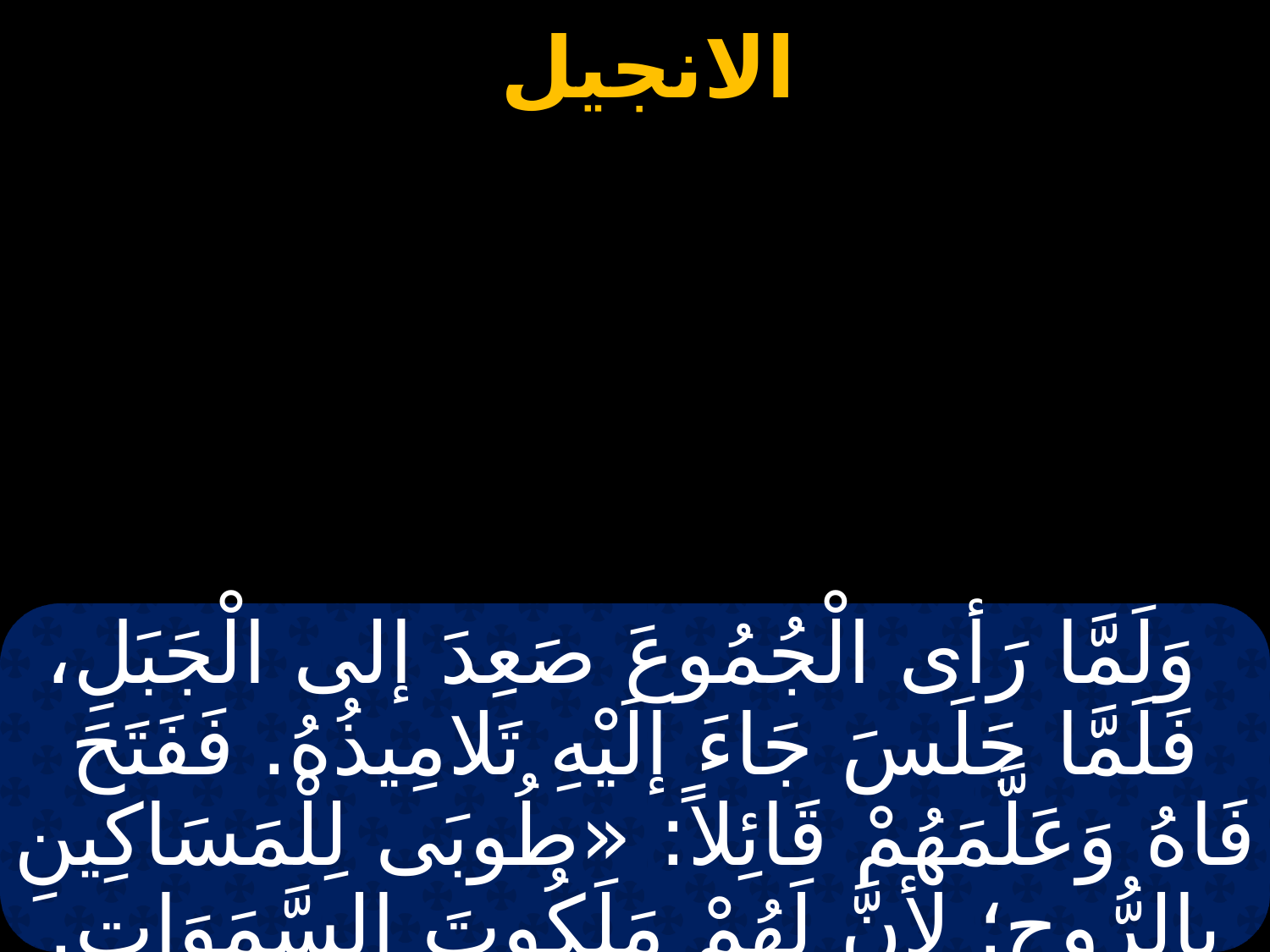

وَلَمَّا رَأى الْجُمُوعَ صَعِدَ إلى الْجَبَلِ، فَلَمَّا جَلَسَ جَاءَ إلَيْهِ تَلامِيذُهُ. فَفَتَحَ فَاهُ وَعَلَّمَهُمْ قَائِلاً: «طُوبَى لِلْمَسَاكِينِ بِالرُّوحِ؛ لأنَّ لَهُمْ مَلَكُوتَ السَّمَوَاتِ. طُوبَى لِلْحَزَانَى الآنَ؛ لأنهُمْ يَتَعَزَّوْنَ.